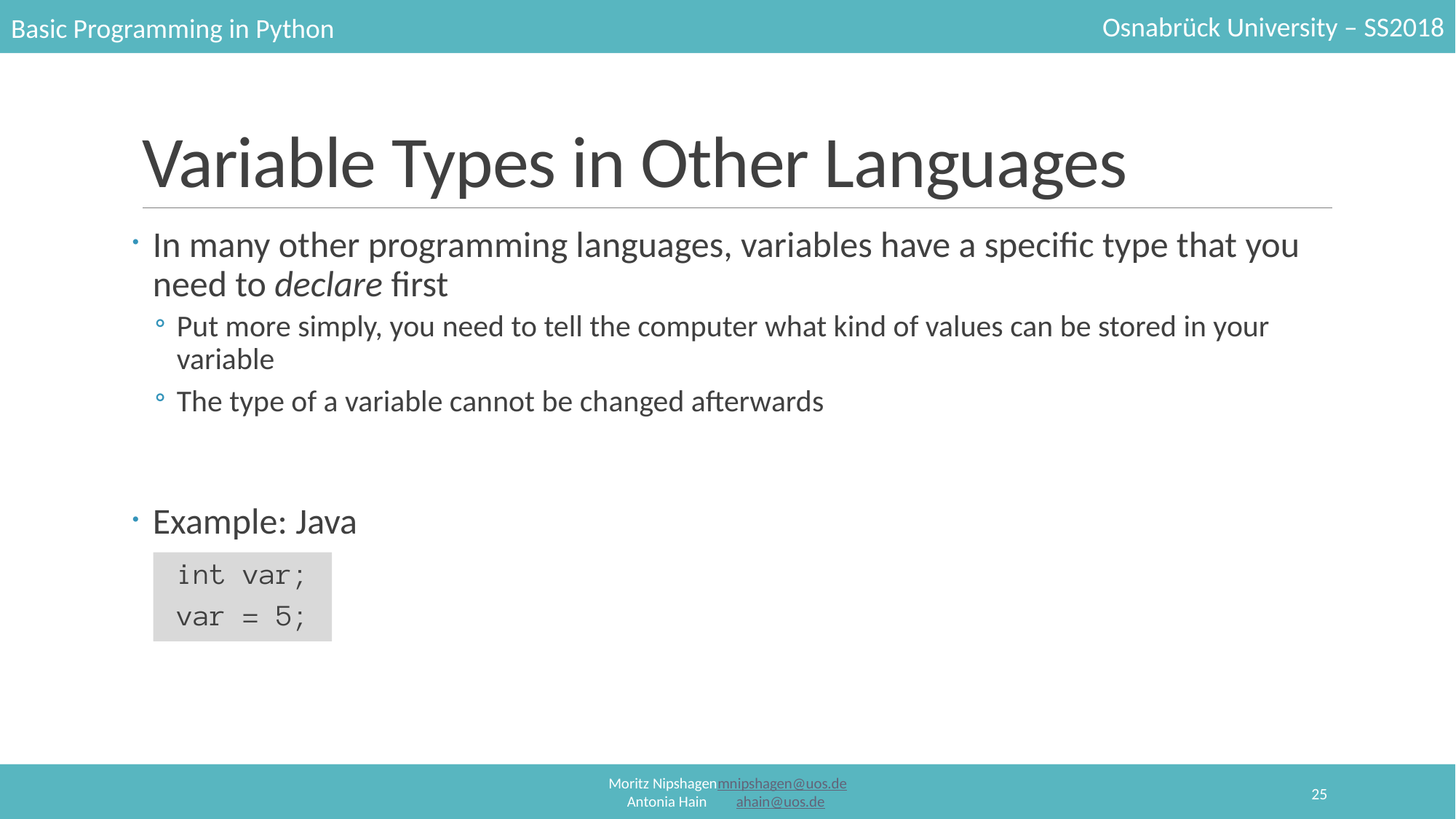

# Variable Types in Other Languages
In many other programming languages, variables have a specific type that you need to declare first
Put more simply, you need to tell the computer what kind of values can be stored in your variable
The type of a variable cannot be changed afterwards

Example: Java

int var;
var = 5;
25